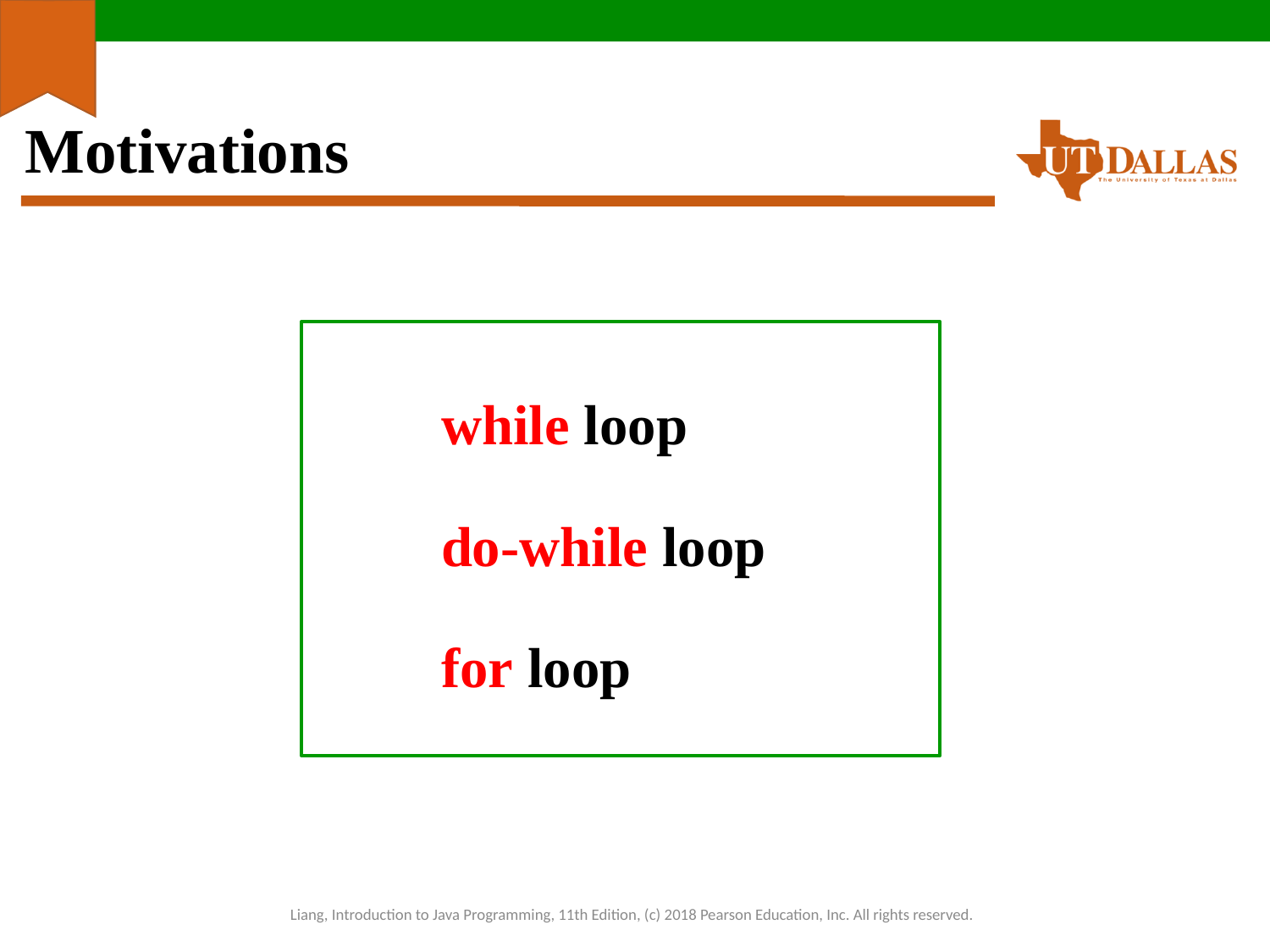

# Motivations

	while loop

	do-while loop

	for loop
Liang, Introduction to Java Programming, 11th Edition, (c) 2018 Pearson Education, Inc. All rights reserved.